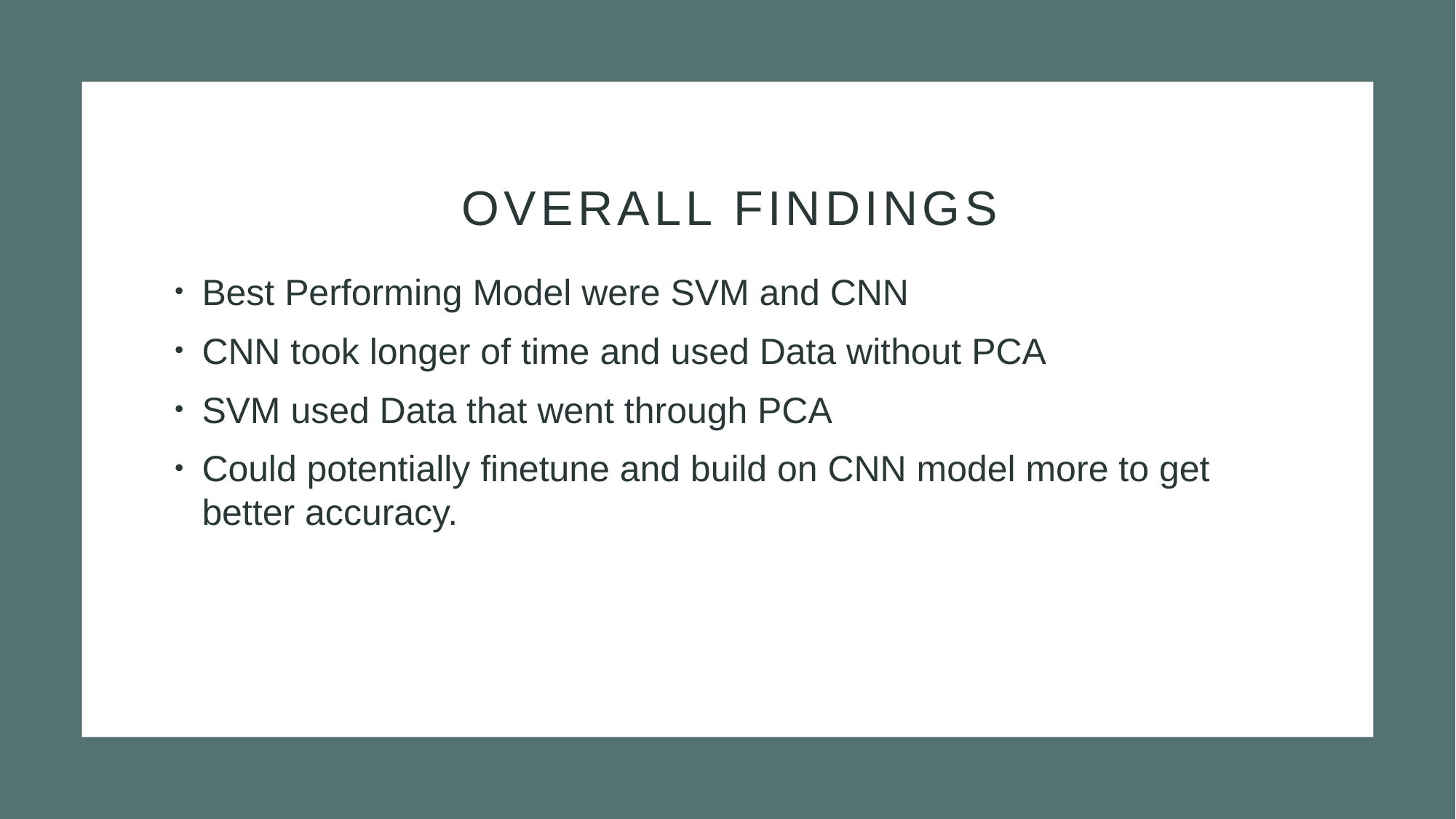

# Overall Findings
Best Performing Model were SVM and CNN
CNN took longer of time and used Data without PCA
SVM used Data that went through PCA
Could potentially finetune and build on CNN model more to get better accuracy.